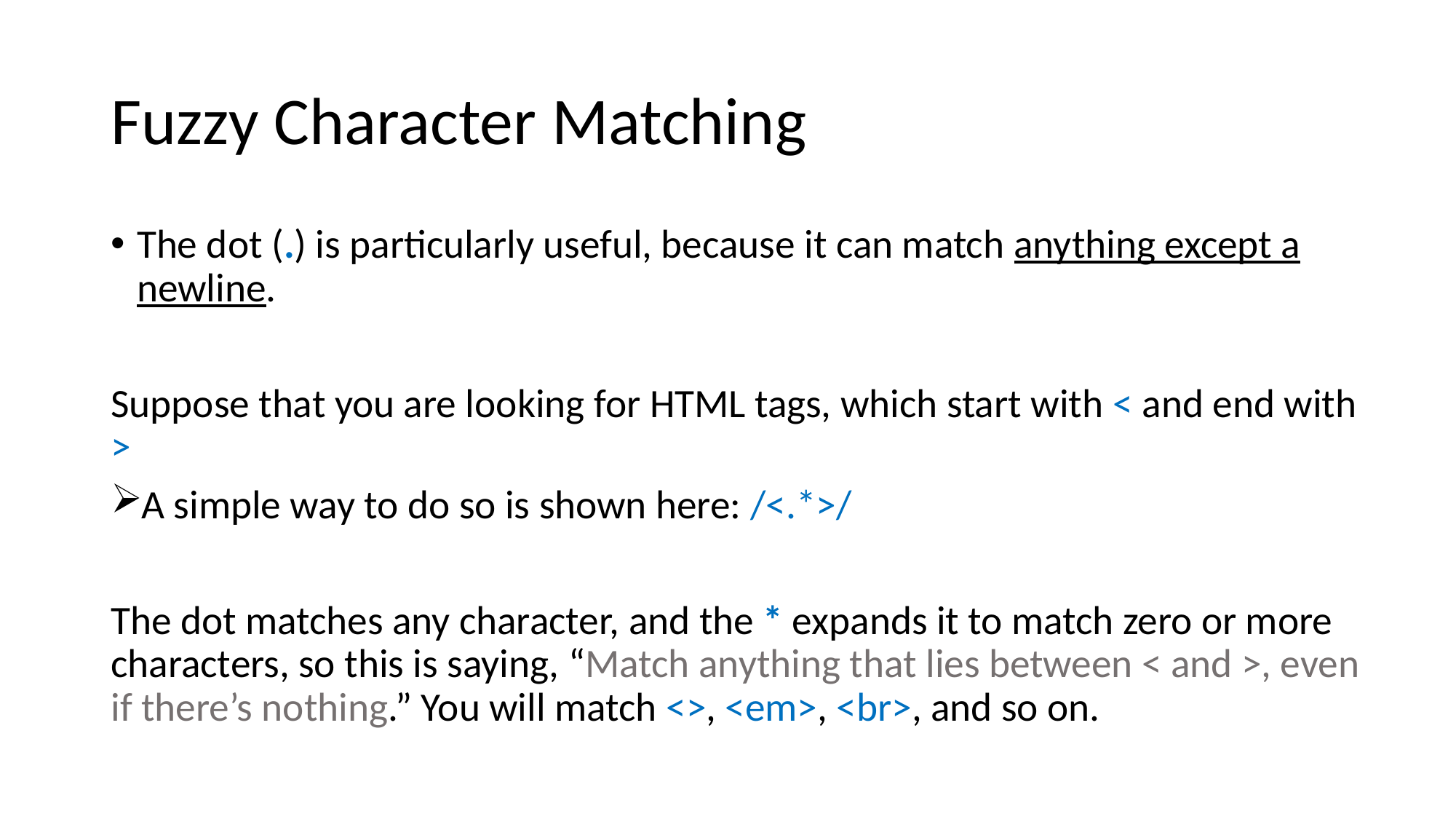

# Fuzzy Character Matching
The dot (.) is particularly useful, because it can match anything except a newline.

Suppose that you are looking for HTML tags, which start with < and end with >
A simple way to do so is shown here: /<.*>/

The dot matches any character, and the * expands it to match zero or more characters, so this is saying, “Match anything that lies between < and >, even if there’s nothing.” You will match <>, <em>, <br>, and so on.